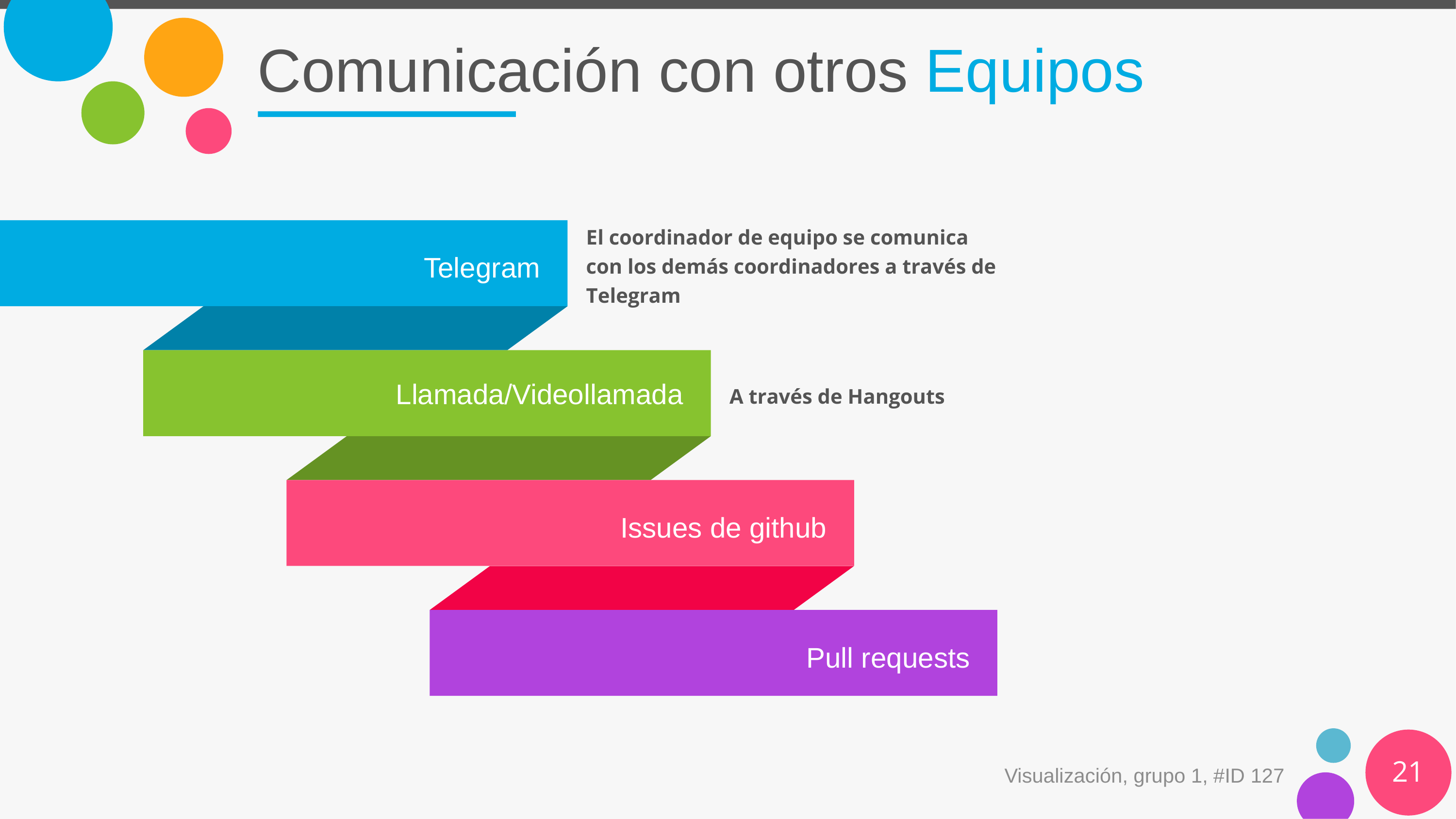

# Comunicación con otros Equipos

El coordinador de equipo se comunica con los demás coordinadores a través de Telegram
Telegram
A través de Hangouts

Llamada/Videollamada

Issues de github

Pull requests
21
Visualización, grupo 1, #ID 127